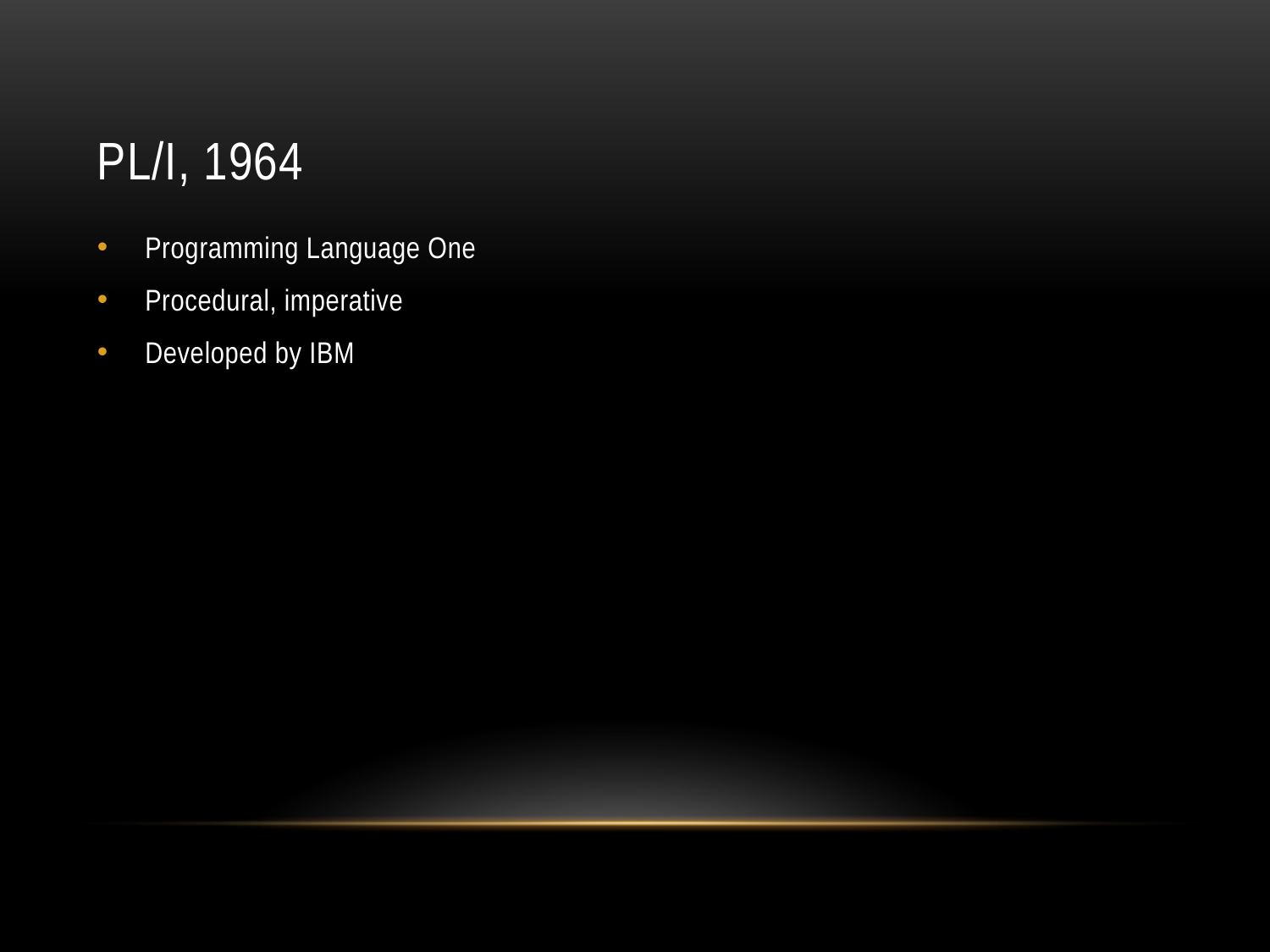

# PL/I, 1964
Programming Language One
Procedural, imperative
Developed by IBM